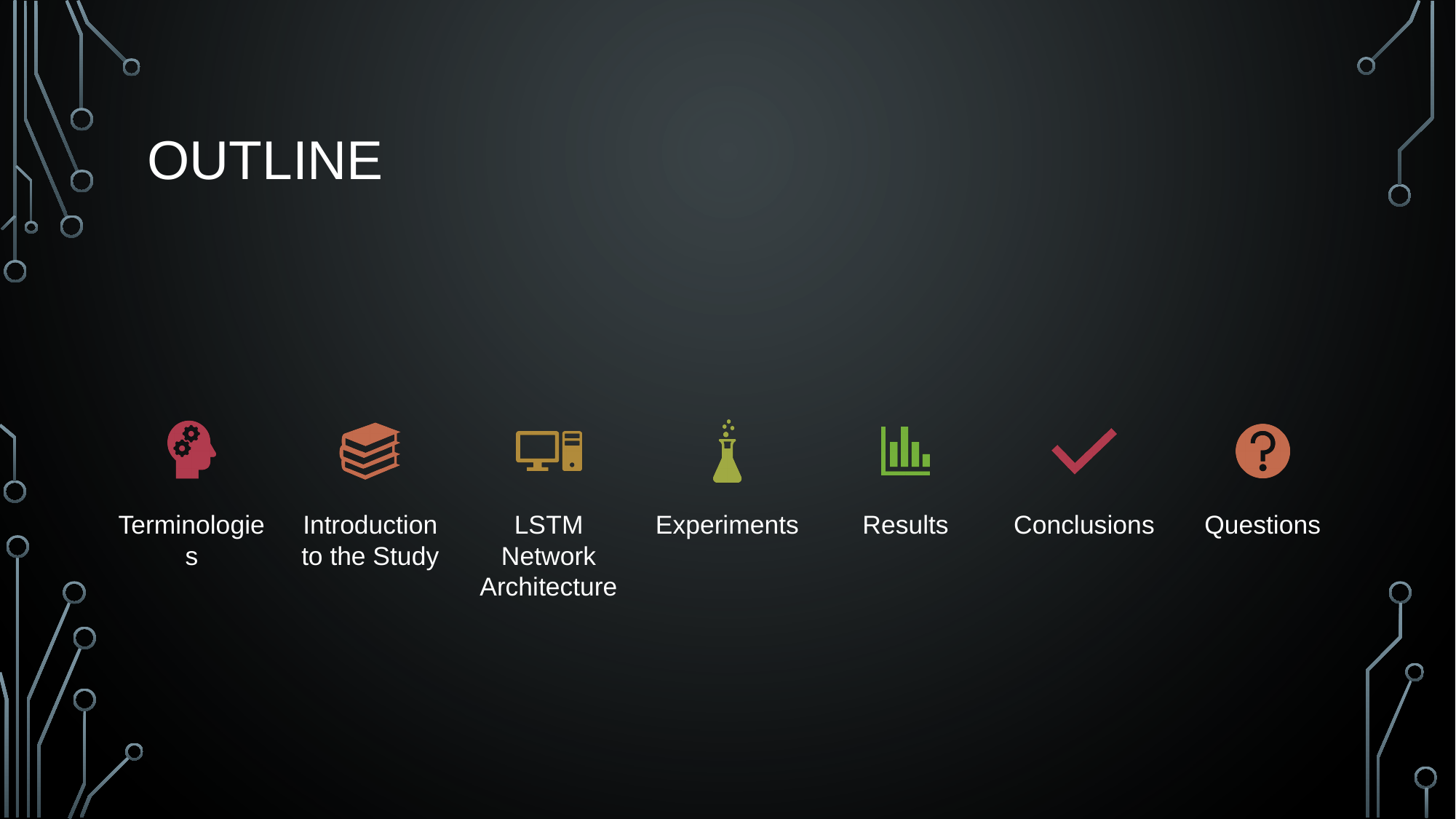

# Outline
Terminologies
Introduction to the Study
LSTM Network Architecture
Experiments
Results
Conclusions
Questions